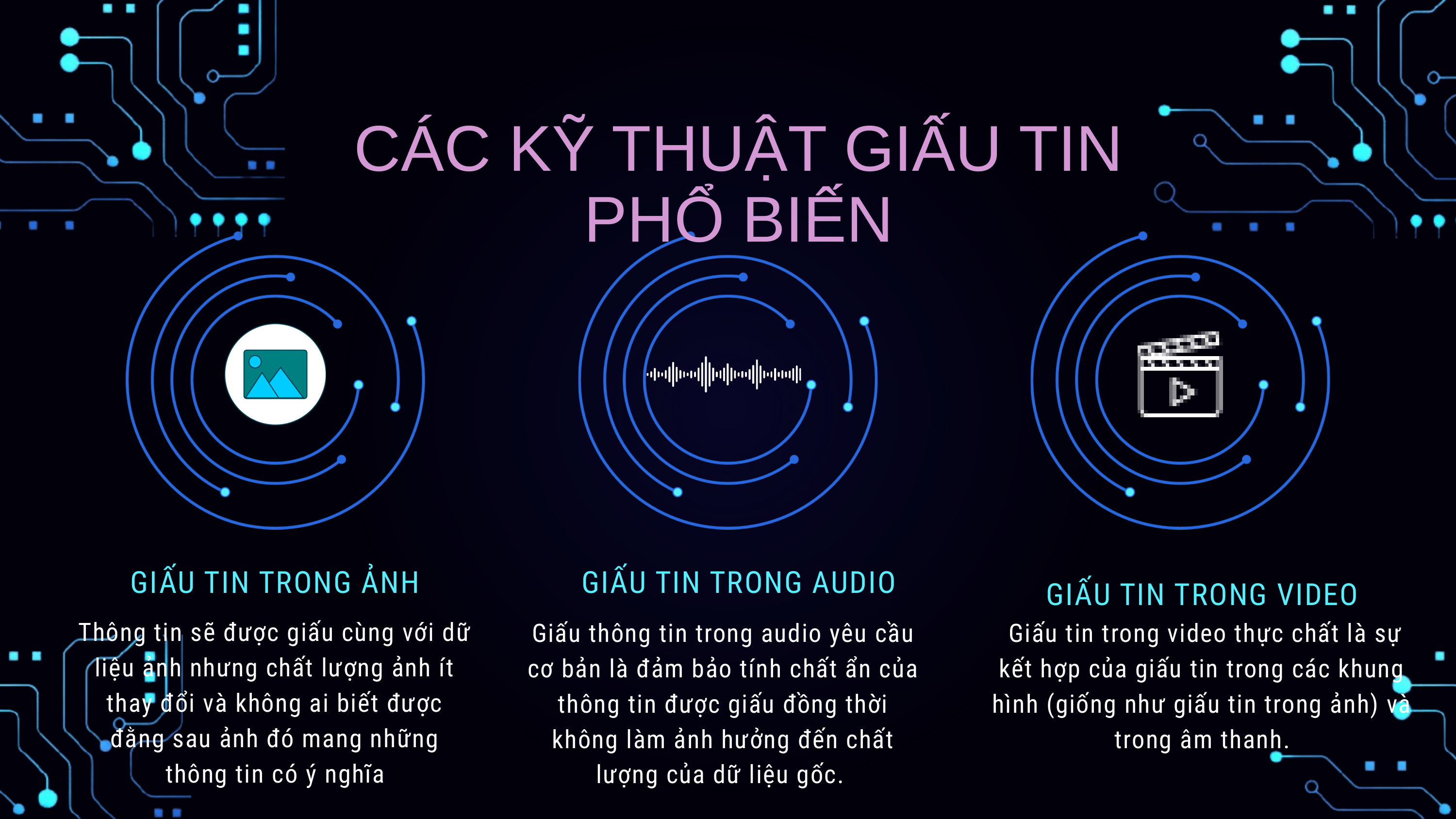

CÁC KỸ THUẬT GIẤU TIN PHỔ BIẾN

GIẤU TIN TRONG ẢNH
GIẤU TIN TRONG AUDIO
GIẤU TIN TRONG VIDEO
Thông tin sẽ được giấu cùng với dữ liệu ảnh nhưng chất lượng ảnh ít thay đổi và không ai biết được đằng sau ảnh đó mang những thông tin có ý nghĩa
Giấu thông tin trong audio yêu cầu cơ bản là đảm bảo tính chất ẩn của thông tin được giấu đồng thời không làm ảnh hưởng đến chất lượng của dữ liệu gốc.
 Giấu tin trong video thực chất là sự kết hợp của giấu tin trong các khung hình (giống như giấu tin trong ảnh) và trong âm thanh.